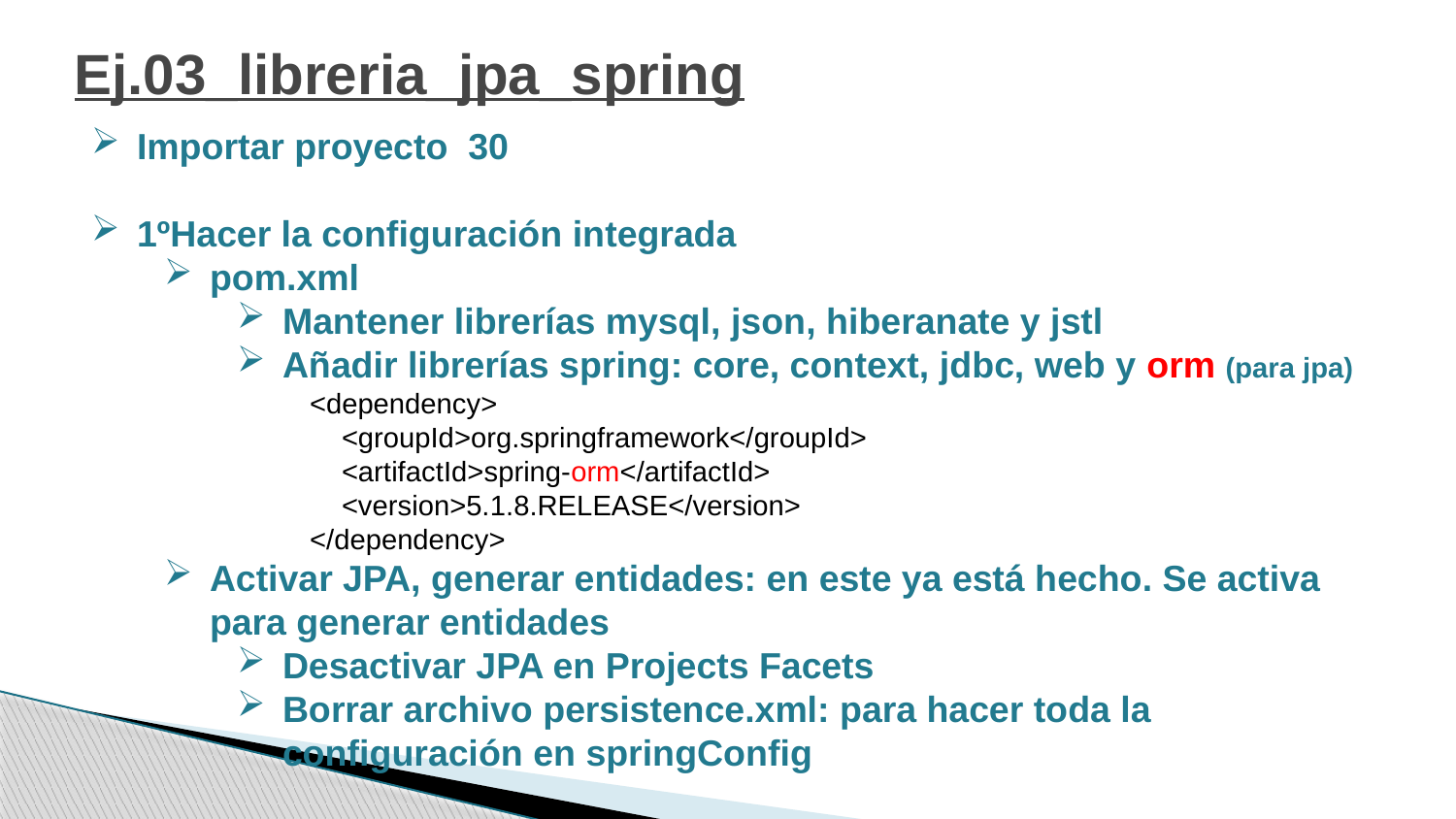

Ej.03_libreria_jpa_spring
Importar proyecto  30

1ºHacer la configuración integrada
pom.xml
Mantener librerías mysql, json, hiberanate y jstl
Añadir librerías spring: core, context, jdbc, web y orm (para jpa)
<dependency>
    <groupId>org.springframework</groupId>
    <artifactId>spring-orm</artifactId>
    <version>5.1.8.RELEASE</version>
</dependency>
Activar JPA, generar entidades: en este ya está hecho. Se activa para generar entidades
Desactivar JPA en Projects Facets
Borrar archivo persistence.xml: para hacer toda la configuración en springConfig